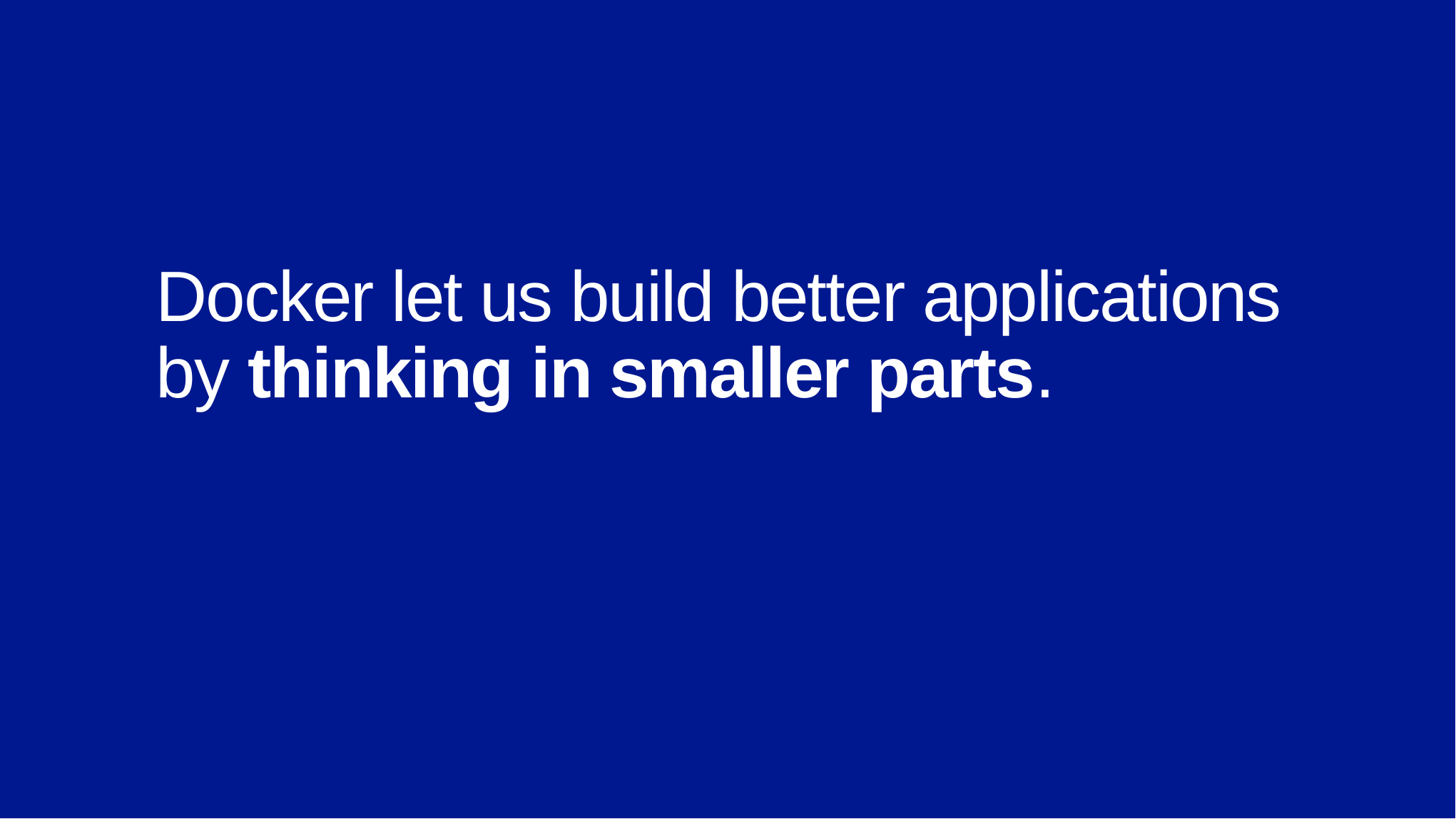

# Docker let us build better applications by thinking in smaller parts.